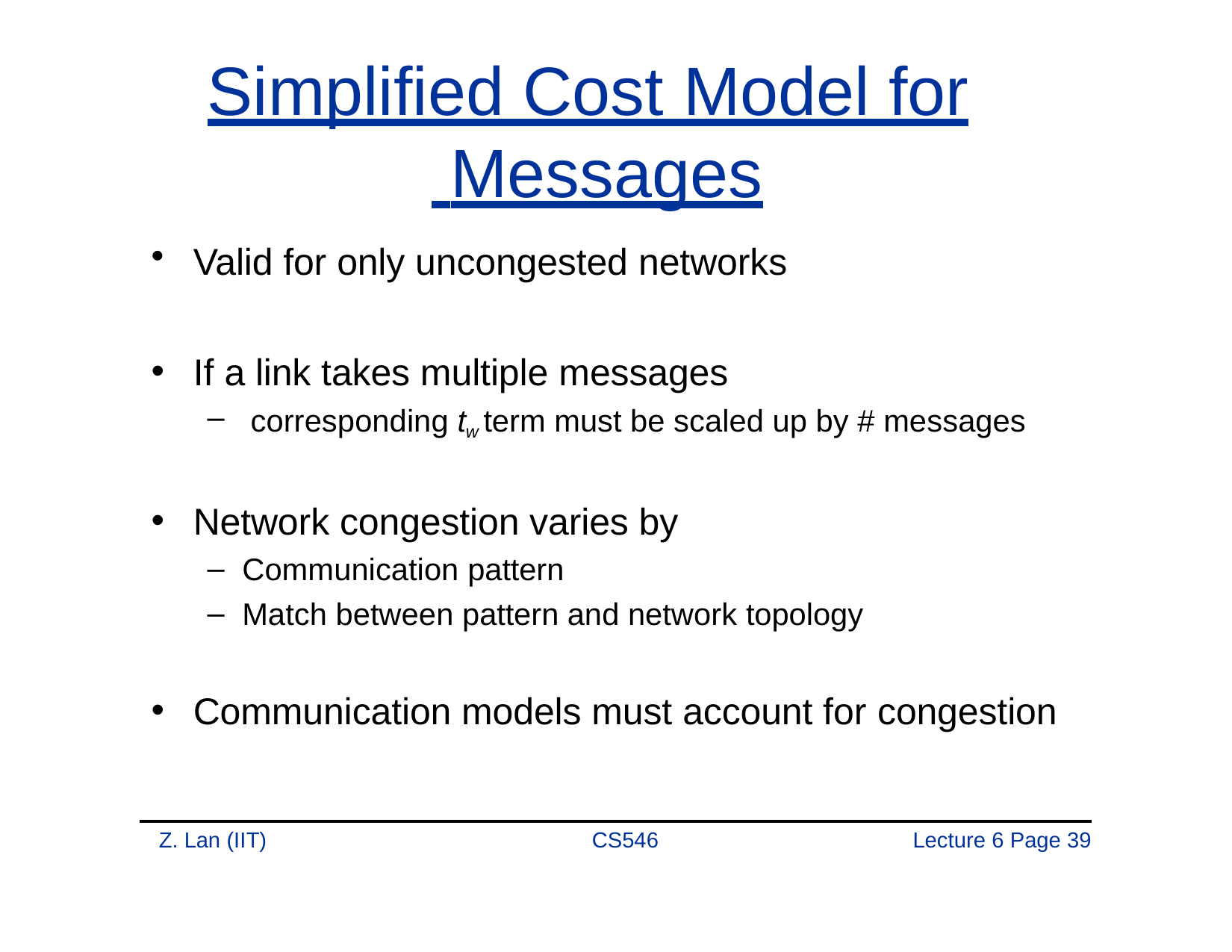

# Simplified Cost Model for  Messages
Valid for only uncongested networks

If a link takes multiple messages
corresponding tw term must be scaled up by # messages

Network congestion varies by
Communication pattern
Match between pattern and network topology

Communication models must account for congestion

Z. Lan (IIT)
CS546
Lecture 6 Page 39